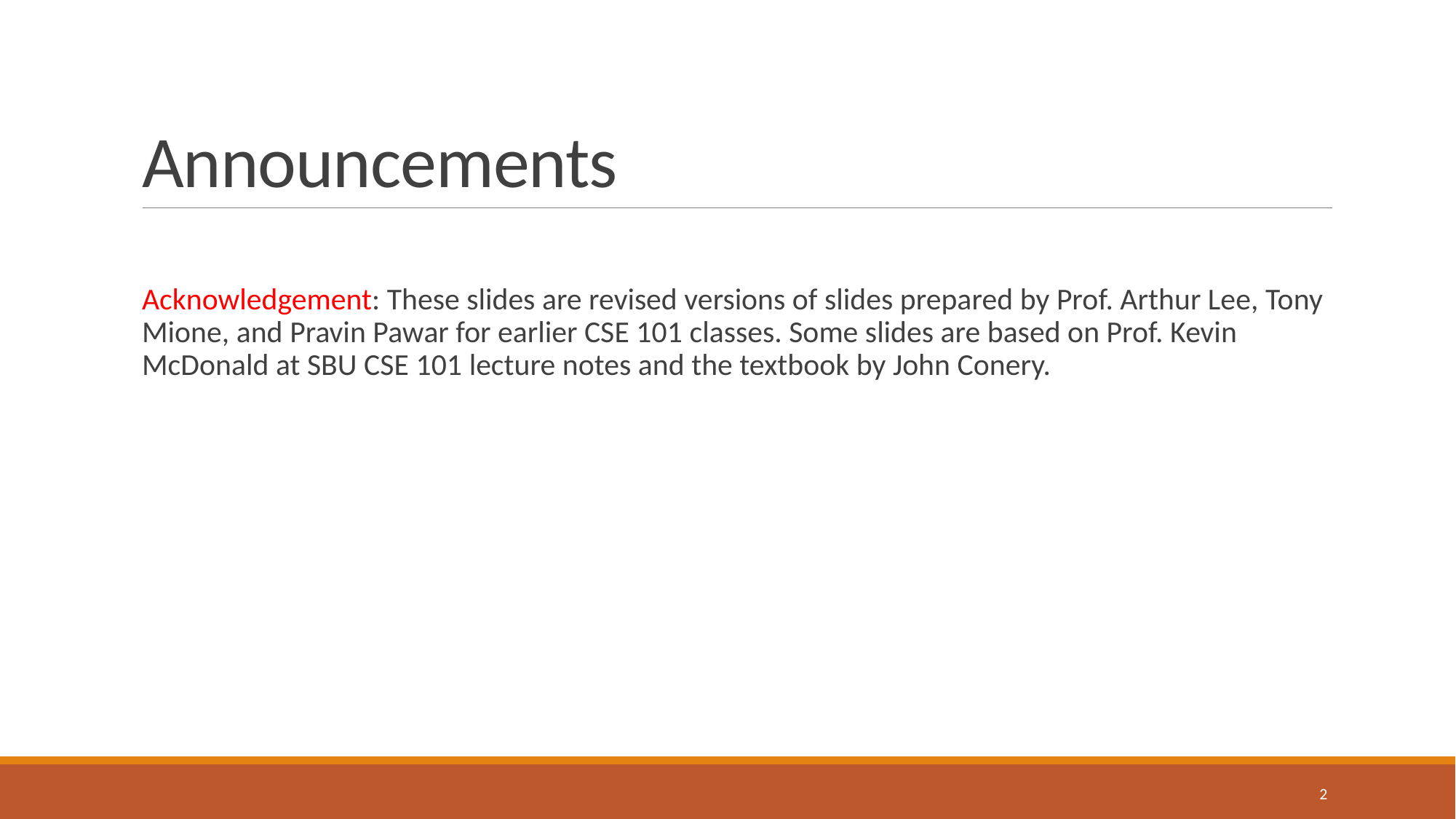

# Announcements

Acknowledgement: These slides are revised versions of slides prepared by Prof. Arthur Lee, Tony Mione, and Pravin Pawar for earlier CSE 101 classes. Some slides are based on Prof. Kevin McDonald at SBU CSE 101 lecture notes and the textbook by John Conery.

2